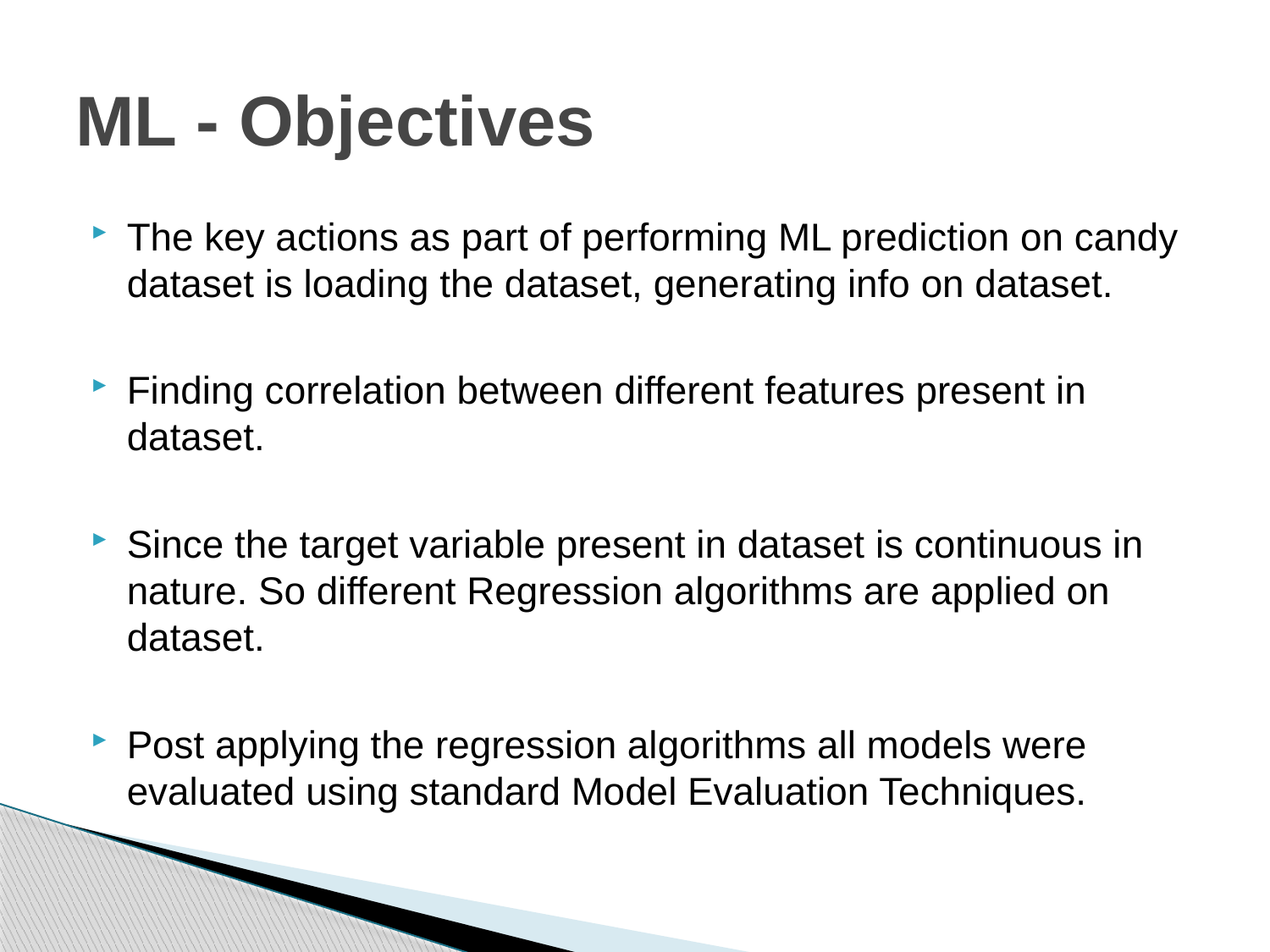

# ML - Objectives
The key actions as part of performing ML prediction on candy dataset is loading the dataset, generating info on dataset.

Finding correlation between different features present in dataset.

Since the target variable present in dataset is continuous in nature. So different Regression algorithms are applied on dataset.

Post applying the regression algorithms all models were evaluated using standard Model Evaluation Techniques.